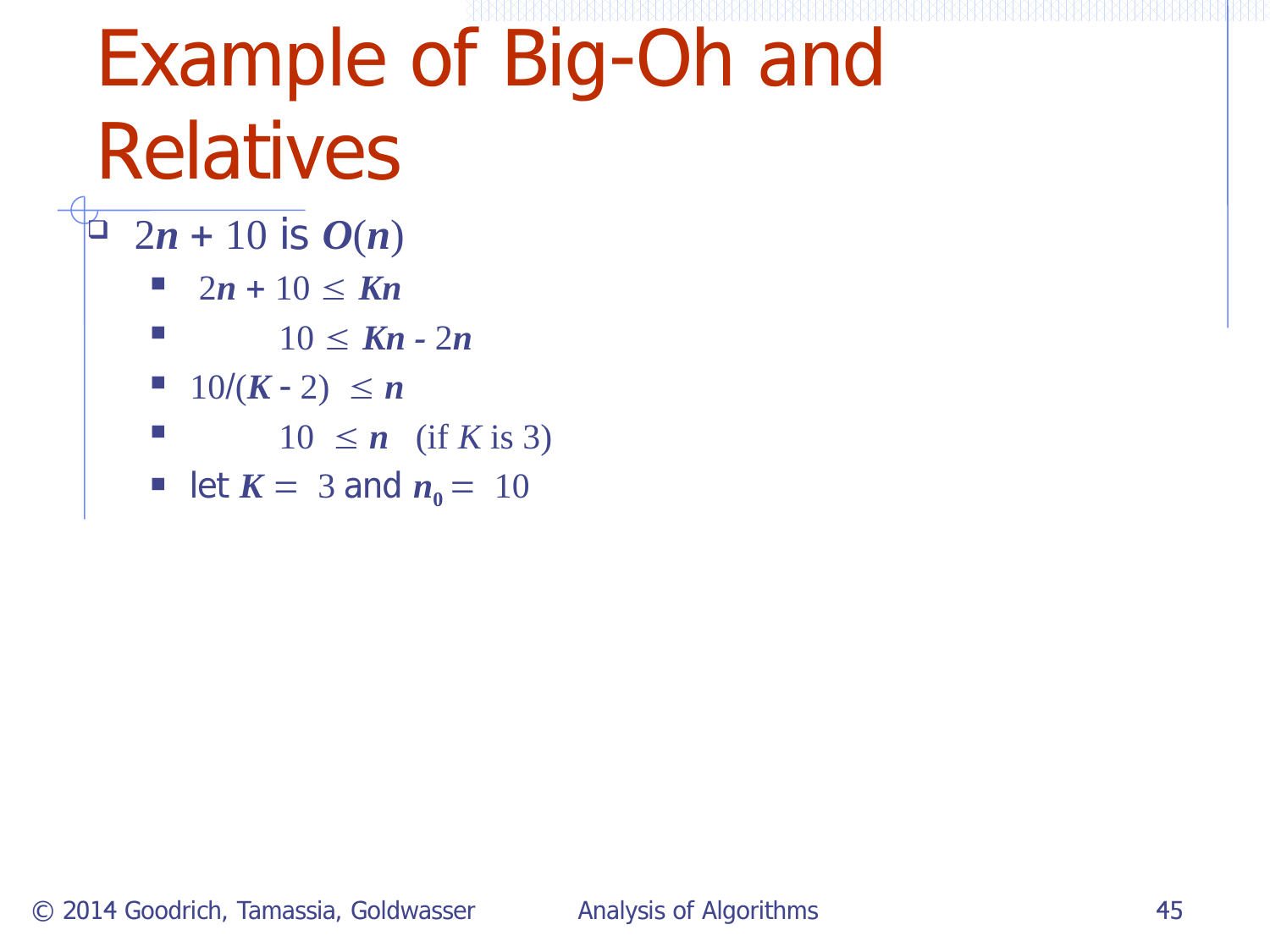

# Example of Big-Oh and Relatives
2n + 10 is O(n)
 2n + 10 ≤ Kn
          10 ≤ Kn - 2n
10/(K − 2) ≤ n
          10  ≤ n   (if K is 3)
let K = 3 and n0 = 10

© 2014 Goodrich, Tamassia, Goldwasser
Analysis of Algorithms
45